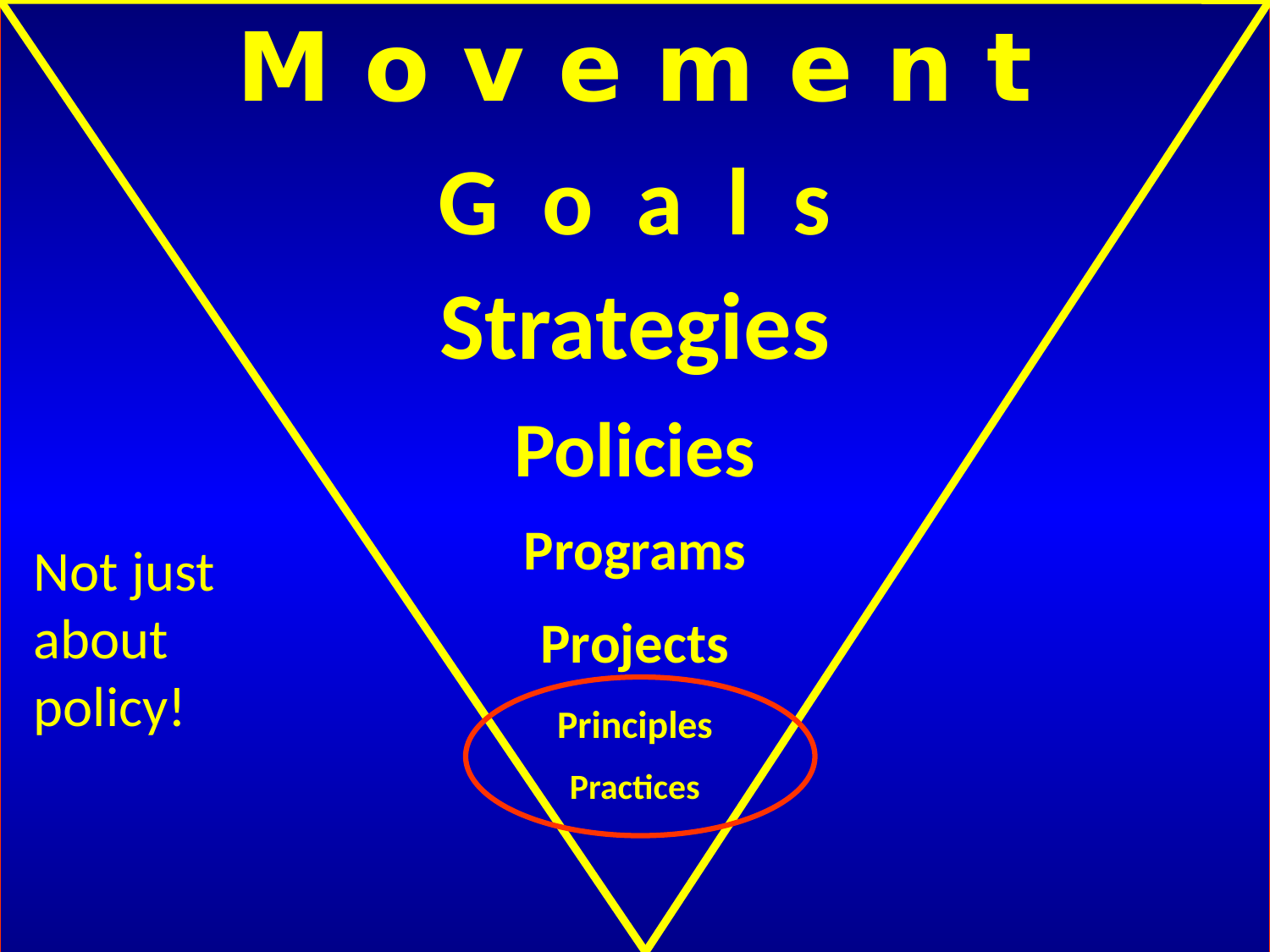

M o v e m e n t
G  o  a  l  s
Strategies
Policies
Programs
Projects
Principles
Practices

Not just about policy!